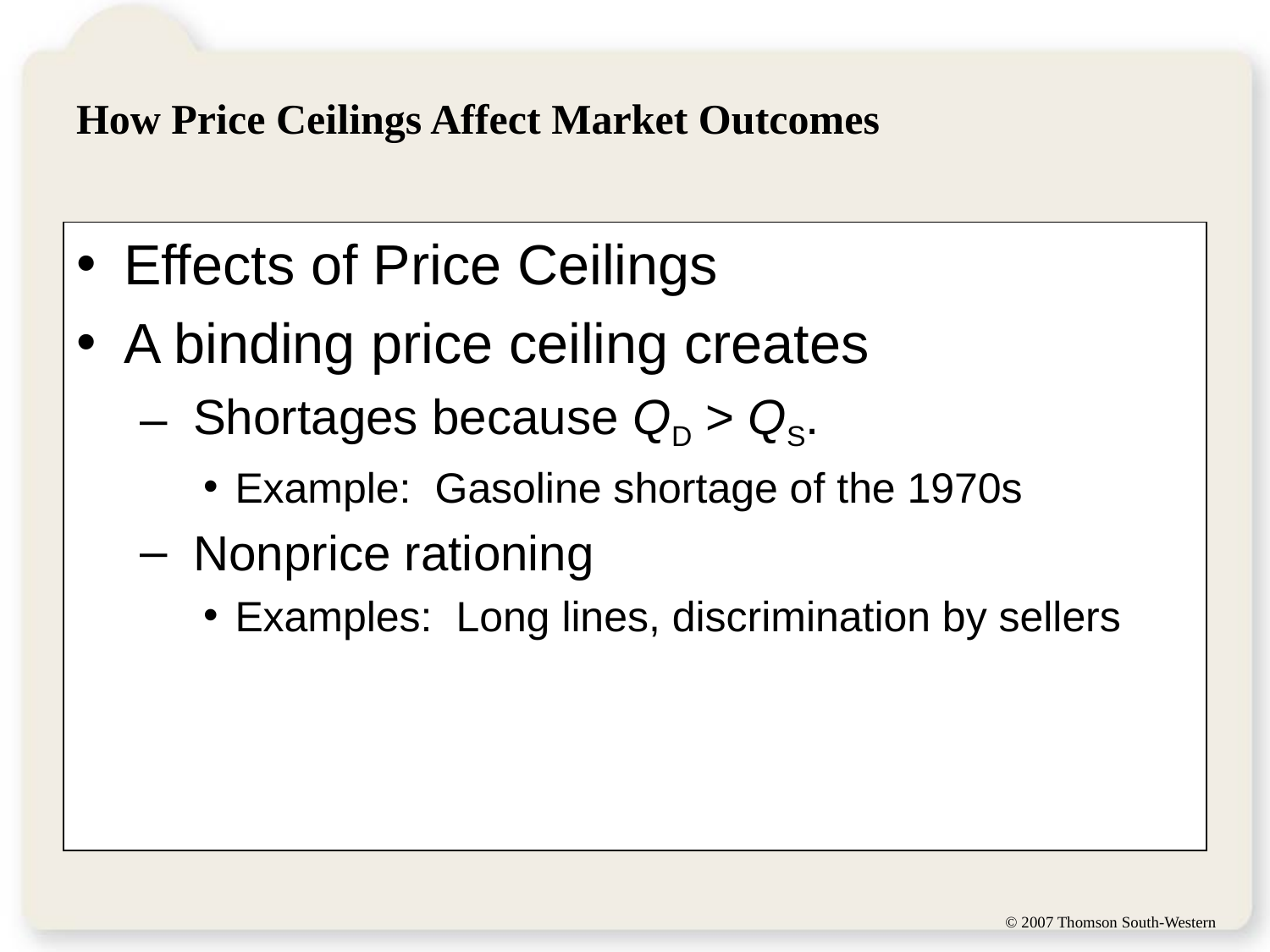

# How Price Ceilings Affect Market Outcomes
Effects of Price Ceilings
A binding price ceiling creates
 Shortages because QD > QS.
Example:  Gasoline shortage of the 1970s
 Nonprice rationing
Examples:  Long lines, discrimination by sellers